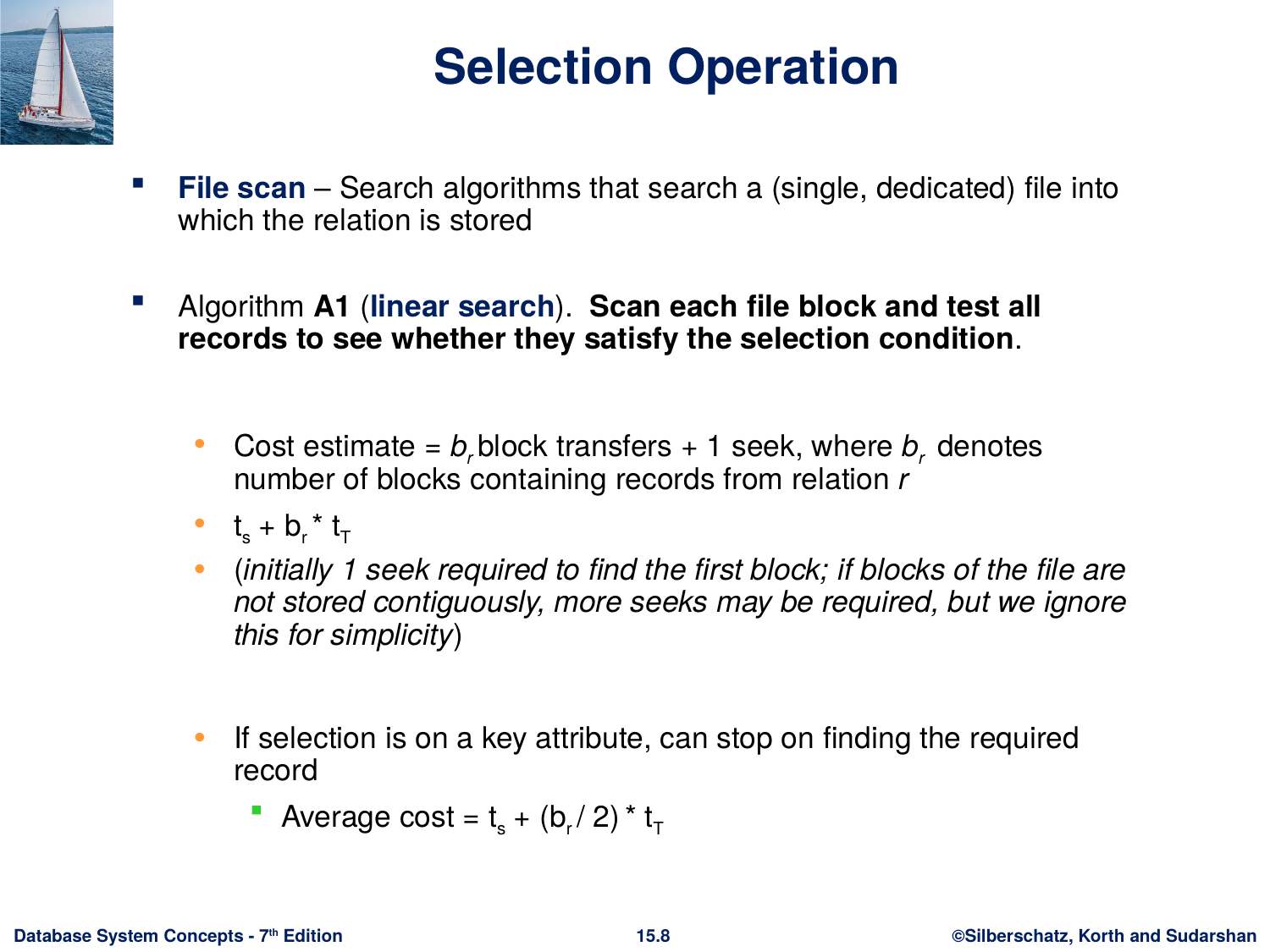

# Selection Operation
File scan – Search algorithms that search a (single, dedicated) file into which the relation is stored

Algorithm A1 (linear search).  Scan each file block and test all records to see whether they satisfy the selection condition.

Cost estimate = br block transfers + 1 seek, where br  denotes number of blocks containing records from relation r
ts + br * tT
(initially 1 seek required to find the first block; if blocks of the file are not stored contiguously, more seeks may be required, but we ignore this for simplicity)

If selection is on a key attribute, can stop on finding the required record
Average cost = ts + (br / 2) * tT